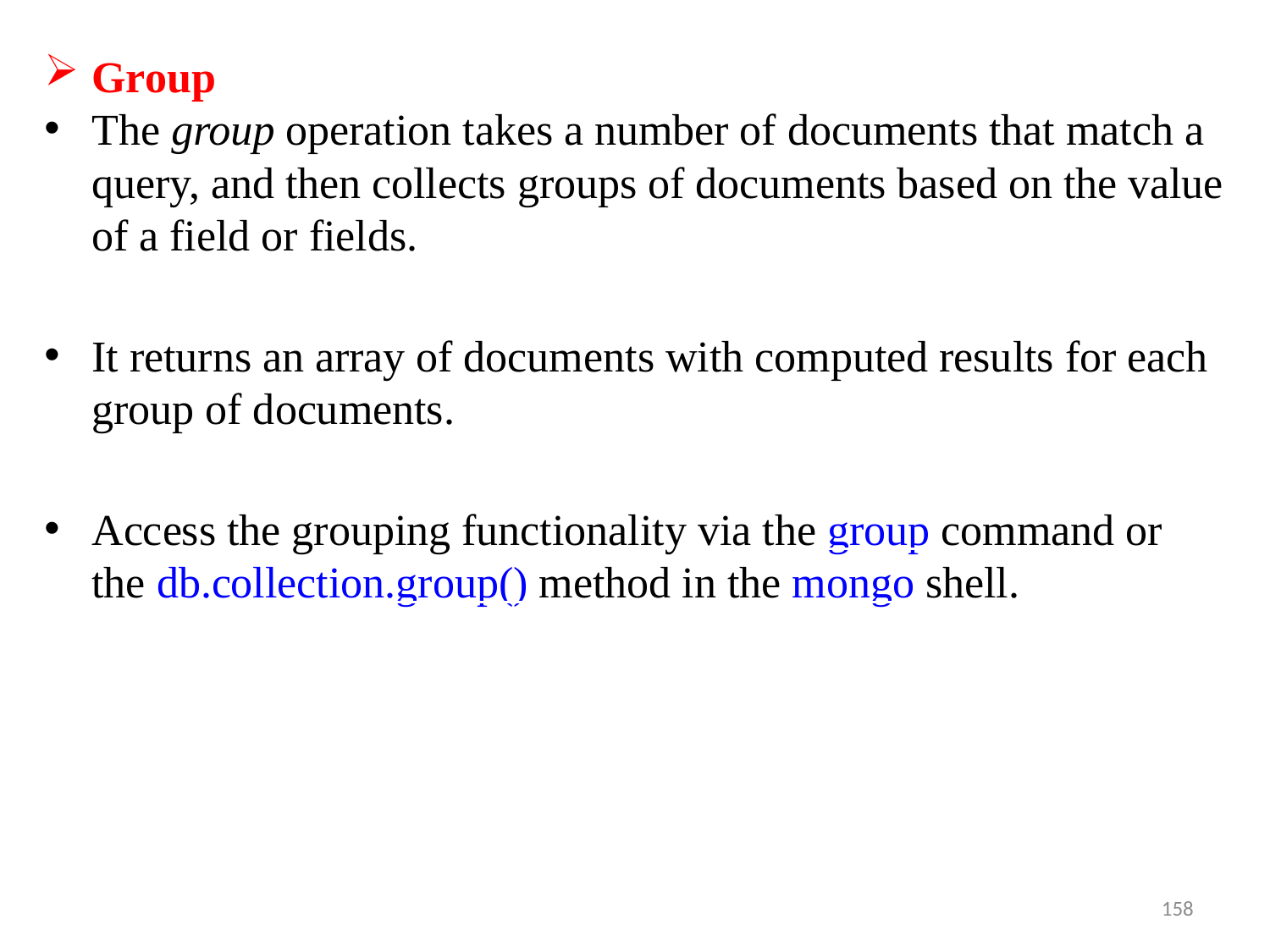

Group
The group operation takes a number of documents that match a query, and then collects groups of documents based on the value of a field or fields.

It returns an array of documents with computed results for each group of documents.

Access the grouping functionality via the group command or the db.collection.group() method in the mongo shell.

158